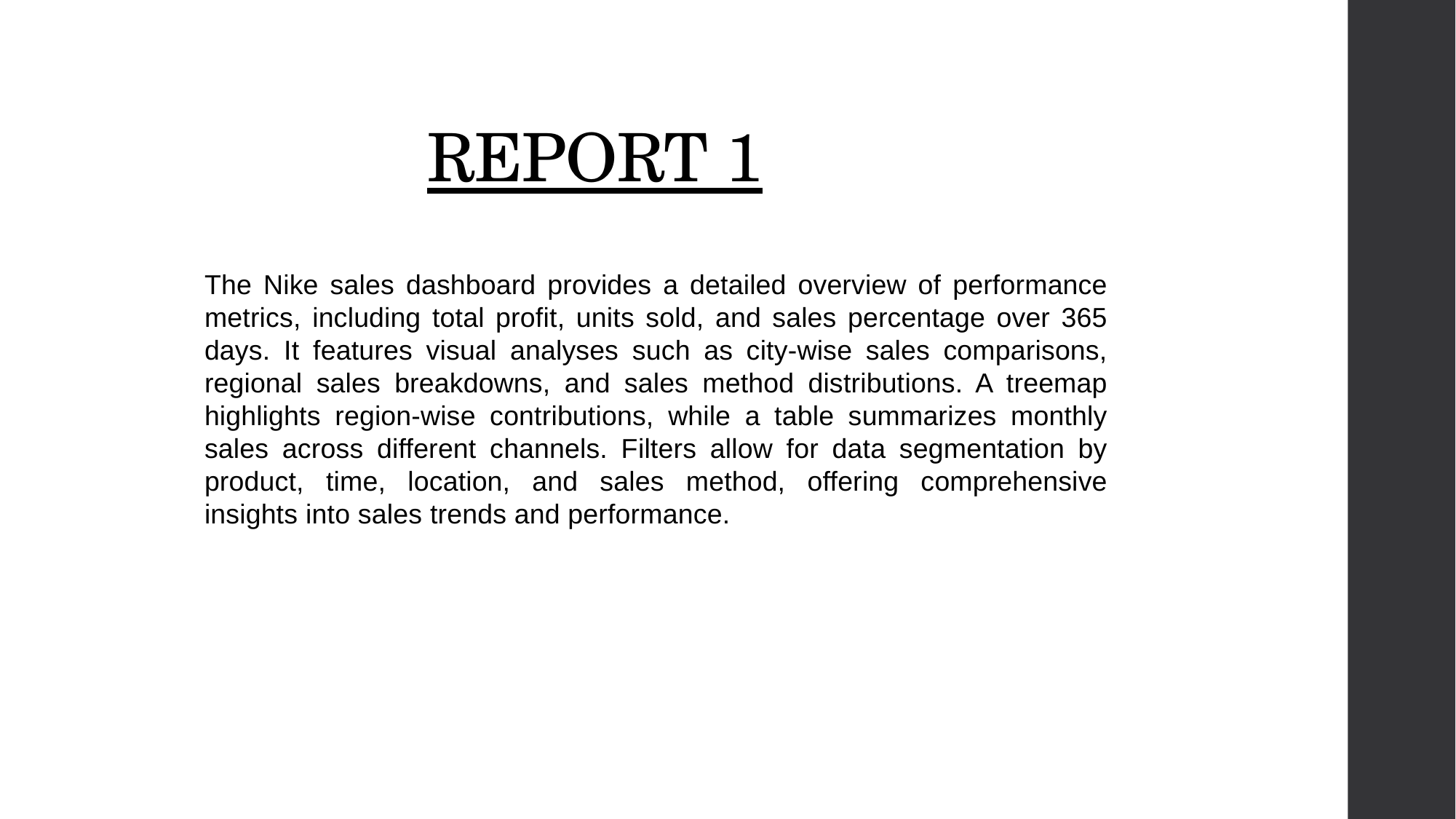

# REPORT 1
The Nike sales dashboard provides a detailed overview of performance metrics, including total profit, units sold, and sales percentage over 365 days. It features visual analyses such as city-wise sales comparisons, regional sales breakdowns, and sales method distributions. A treemap highlights region-wise contributions, while a table summarizes monthly sales across different channels. Filters allow for data segmentation by product, time, location, and sales method, offering comprehensive insights into sales trends and performance.